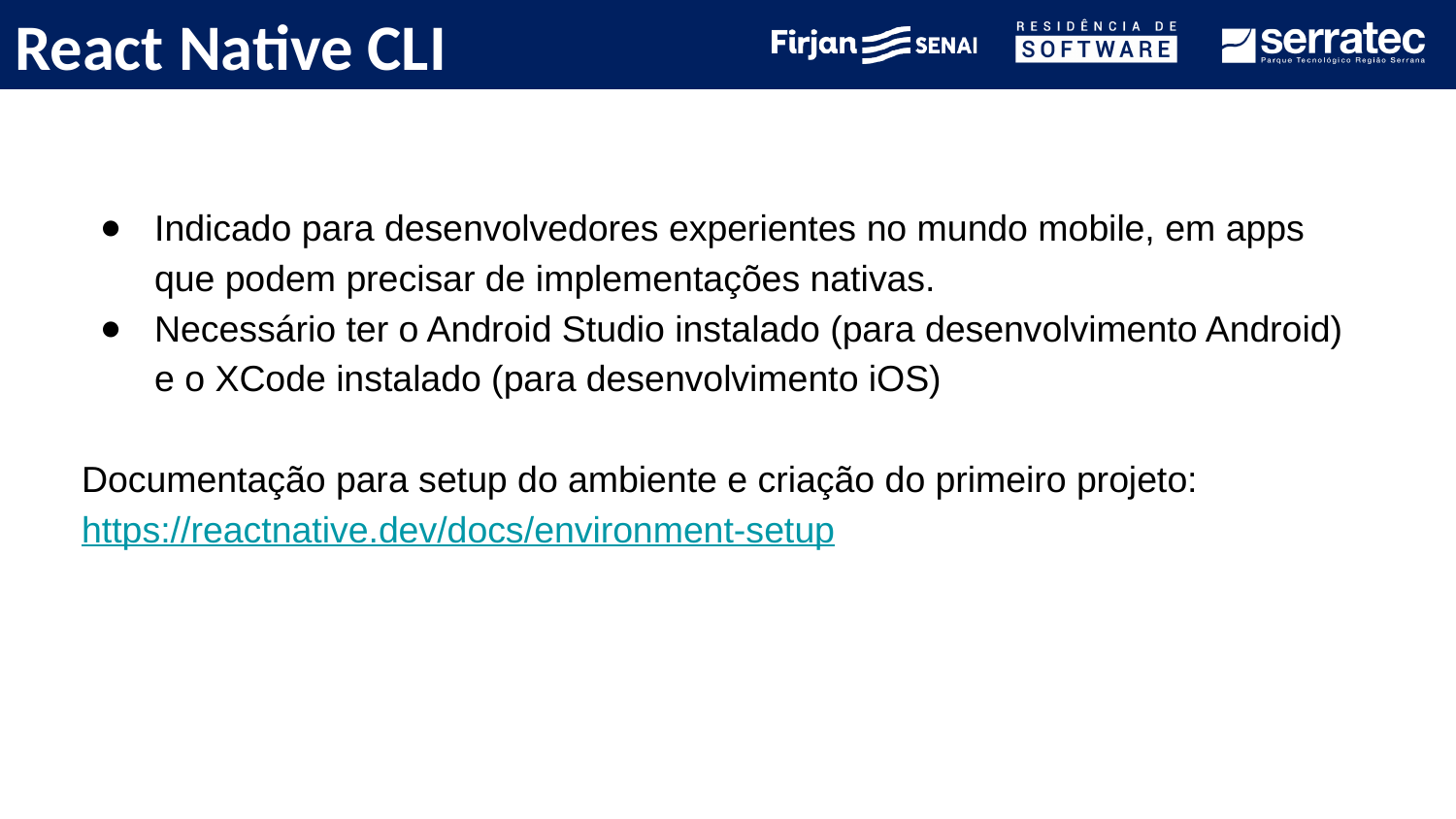

# React Native CLI
Indicado para desenvolvedores experientes no mundo mobile, em apps que podem precisar de implementações nativas.
Necessário ter o Android Studio instalado (para desenvolvimento Android) e o XCode instalado (para desenvolvimento iOS)

Documentação para setup do ambiente e criação do primeiro projeto: https://reactnative.dev/docs/environment-setup